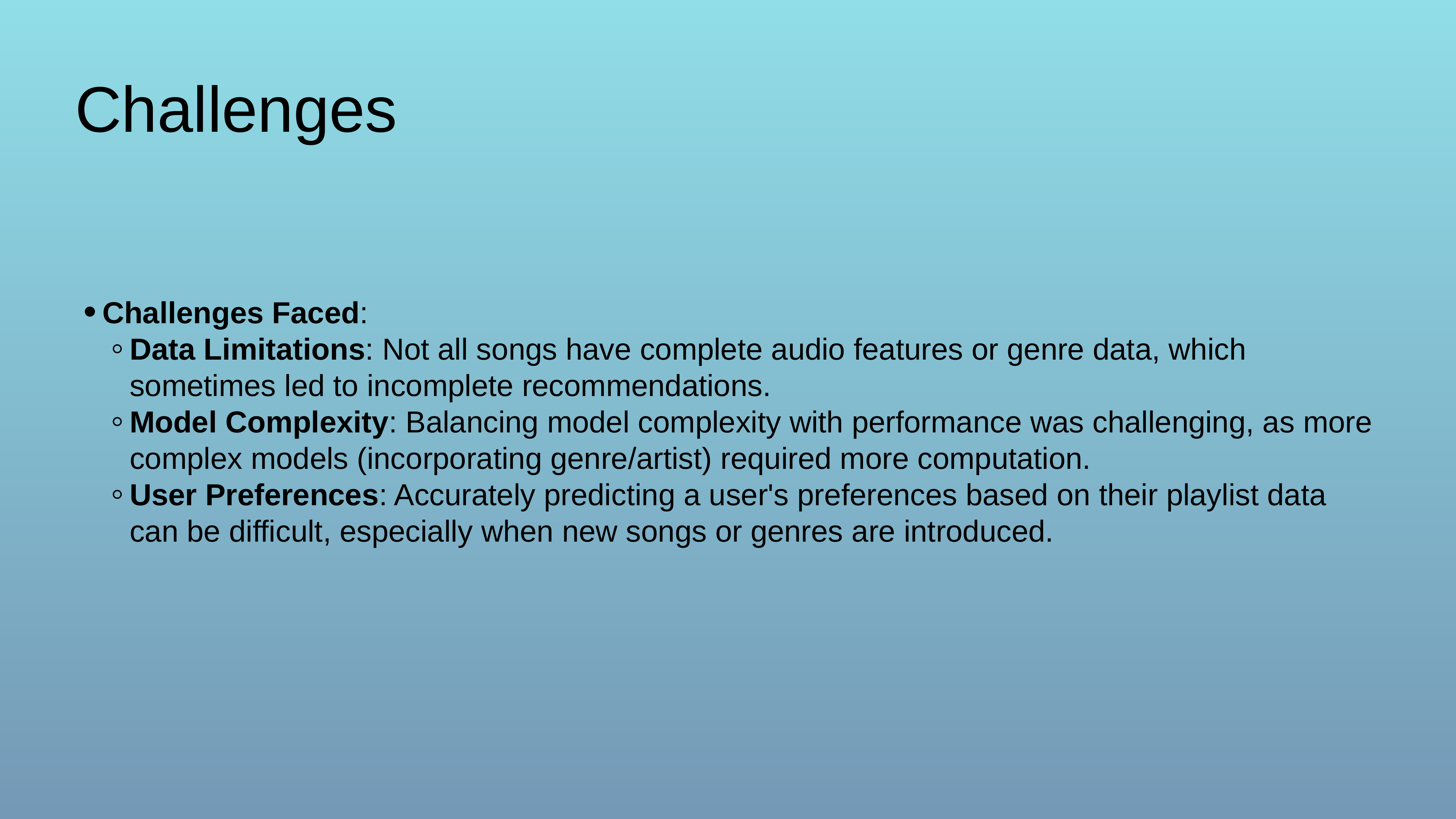

# Challenges

Challenges Faced:
Data Limitations: Not all songs have complete audio features or genre data, which sometimes led to incomplete recommendations.
Model Complexity: Balancing model complexity with performance was challenging, as more complex models (incorporating genre/artist) required more computation.
User Preferences: Accurately predicting a user's preferences based on their playlist data can be difficult, especially when new songs or genres are introduced.